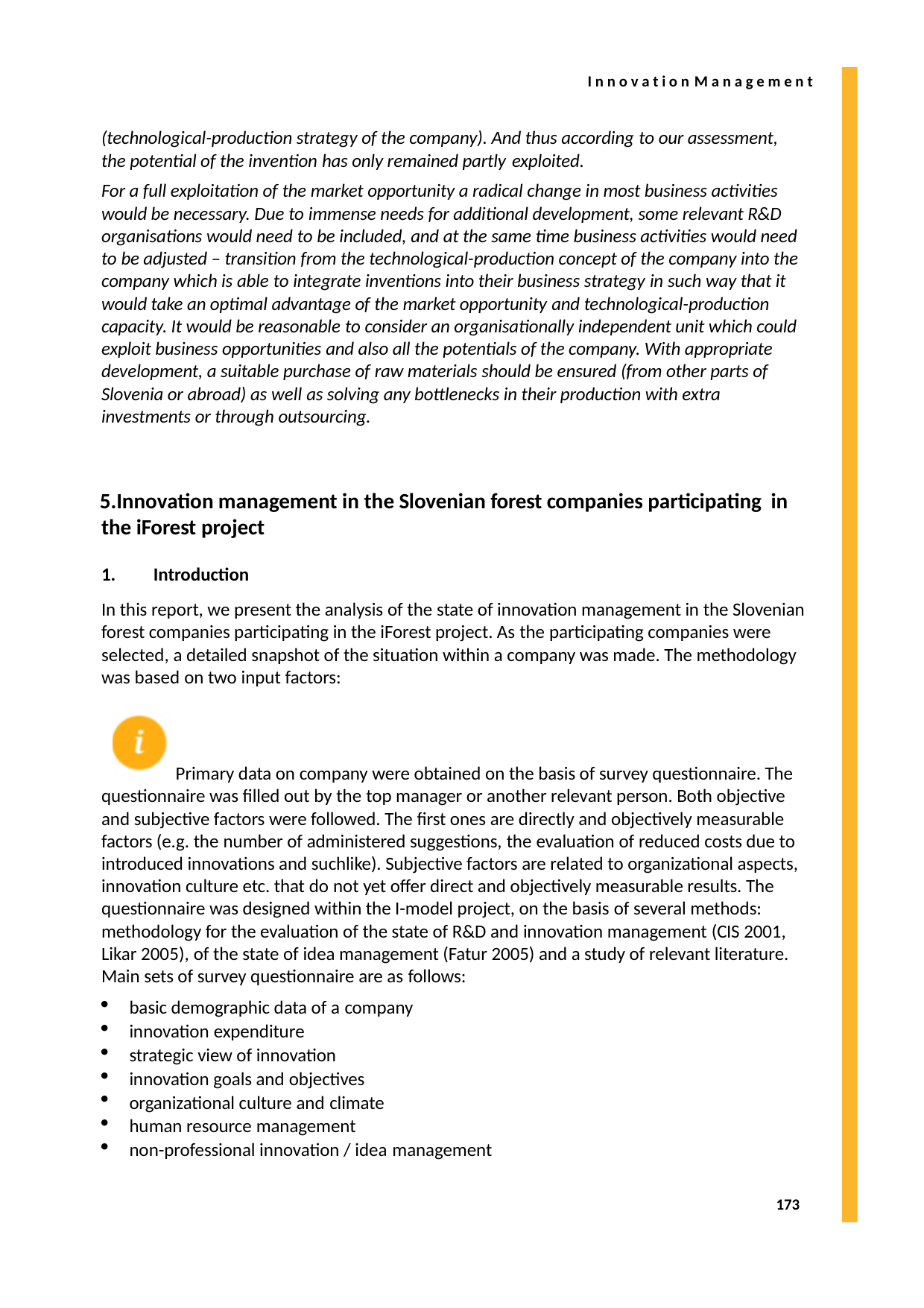

I n n o v a t i o n M a n a g e m e n t

(technological-production strategy of the company). And thus according to our assessment,  the potential of the invention has only remained partly exploited.
For a full exploitation of the market opportunity a radical change in most business activities  would be necessary. Due to immense needs for additional development, some relevant R&D  organisations would need to be included, and at the same time business activities would need  to be adjusted – transition from the technological-production concept of the company into the  company which is able to integrate inventions into their business strategy in such way that it  would take an optimal advantage of the market opportunity and technological-production  capacity. It would be reasonable to consider an organisationally independent unit which could  exploit business opportunities and also all the potentials of the company. With appropriate  development, a suitable purchase of raw materials should be ensured (from other parts of  Slovenia or abroad) as well as solving any bottlenecks in their production with extra  investments or through outsourcing.
Innovation management in the Slovenian forest companies participating  in the iForest project

Introduction
In this report, we present the analysis of the state of innovation management in the Slovenian  forest companies participating in the iForest project. As the participating companies were  selected, a detailed snapshot of the situation within a company was made. The methodology  was based on two input factors:

Primary data on company were obtained on the basis of survey questionnaire. The  questionnaire was filled out by the top manager or another relevant person. Both objective  and subjective factors were followed. The first ones are directly and objectively measurable  factors (e.g. the number of administered suggestions, the evaluation of reduced costs due to  introduced innovations and suchlike). Subjective factors are related to organizational aspects,  innovation culture etc. that do not yet offer direct and objectively measurable results. The  questionnaire was designed within the I-model project, on the basis of several methods:  methodology for the evaluation of the state of R&D and innovation management (CIS 2001,  Likar 2005), of the state of idea management (Fatur 2005) and a study of relevant literature.  Main sets of survey questionnaire are as follows:
basic demographic data of a company
innovation expenditure
strategic view of innovation
innovation goals and objectives
organizational culture and climate
human resource management
non-professional innovation / idea management

173